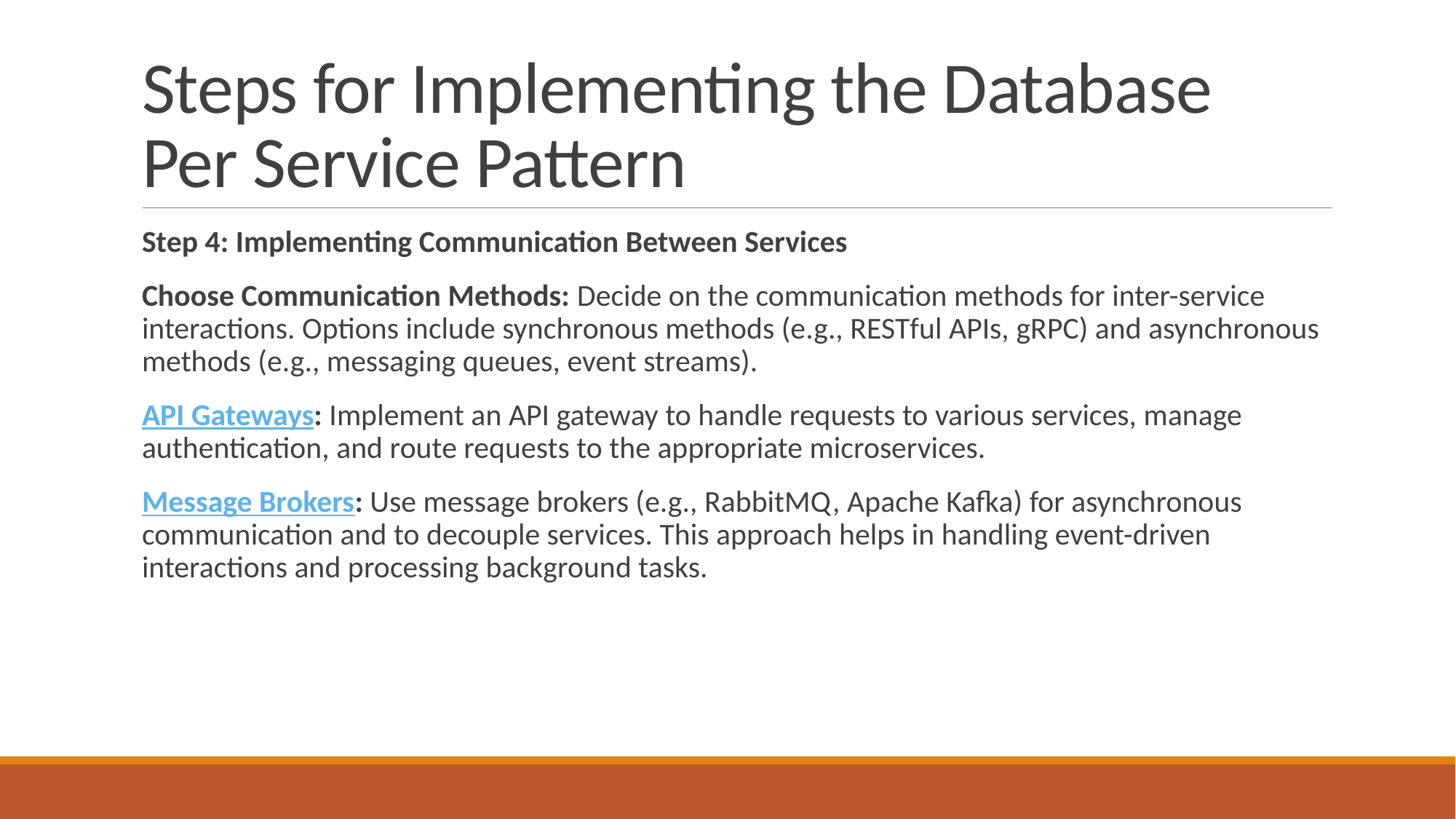

# Steps for Implementing the Database Per Service Pattern
Step 4: Implementing Communication Between Services
Choose Communication Methods: Decide on the communication methods for inter-service interactions. Options include synchronous methods (e.g., RESTful APIs, gRPC) and asynchronous methods (e.g., messaging queues, event streams).
API Gateways: Implement an API gateway to handle requests to various services, manage authentication, and route requests to the appropriate microservices.
Message Brokers: Use message brokers (e.g., RabbitMQ, Apache Kafka) for asynchronous communication and to decouple services. This approach helps in handling event-driven interactions and processing background tasks.